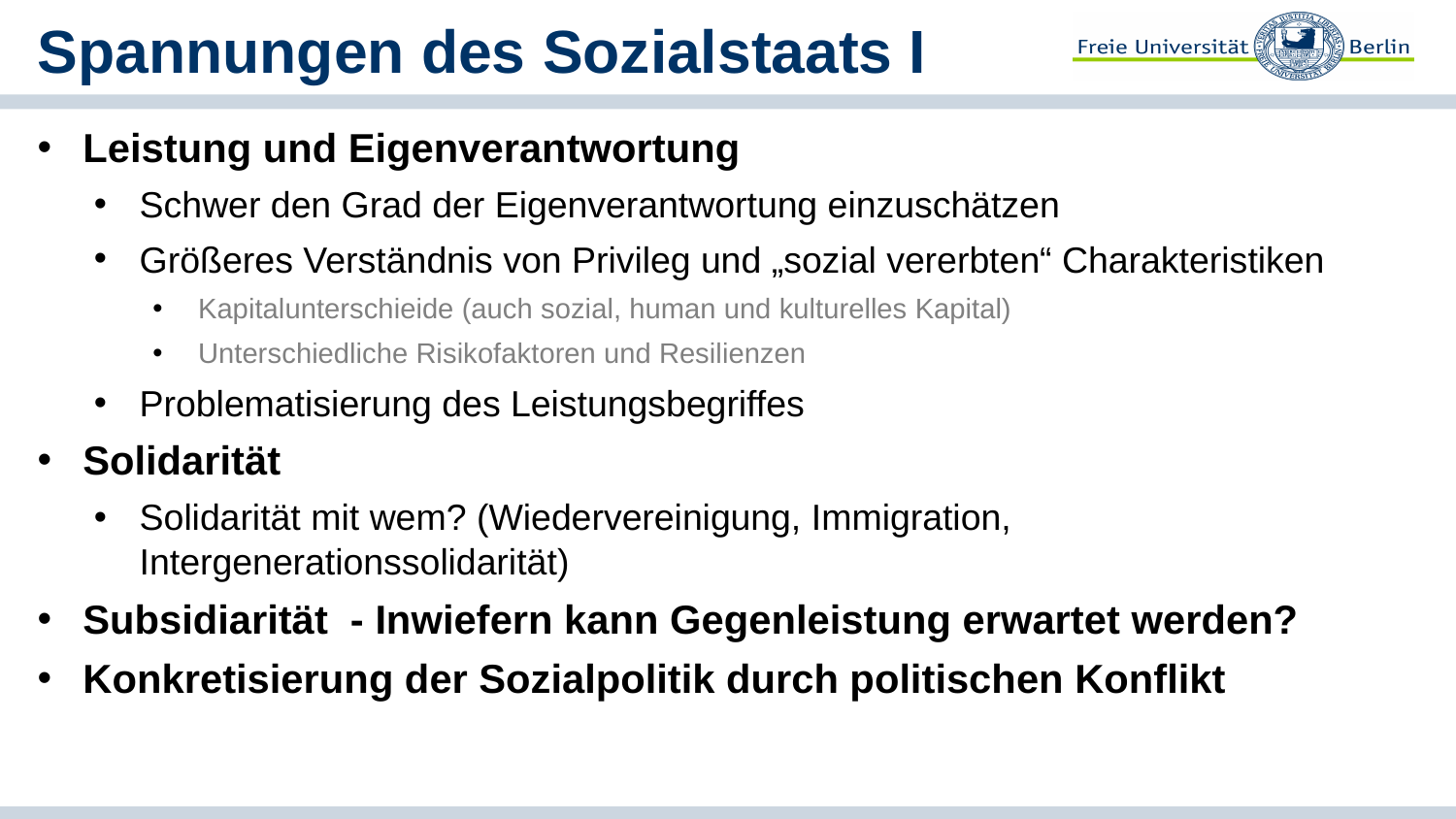

# Spannungen des Sozialstaats I
Leistung und Eigenverantwortung
Schwer den Grad der Eigenverantwortung einzuschätzen
Größeres Verständnis von Privileg und „sozial vererbten“ Charakteristiken
Kapitalunterschieide (auch sozial, human und kulturelles Kapital)
Unterschiedliche Risikofaktoren und Resilienzen
Problematisierung des Leistungsbegriffes
Solidarität
Solidarität mit wem? (Wiedervereinigung, Immigration, Intergenerationssolidarität)
Subsidiarität  - Inwiefern kann Gegenleistung erwartet werden?
Konkretisierung der Sozialpolitik durch politischen Konflikt